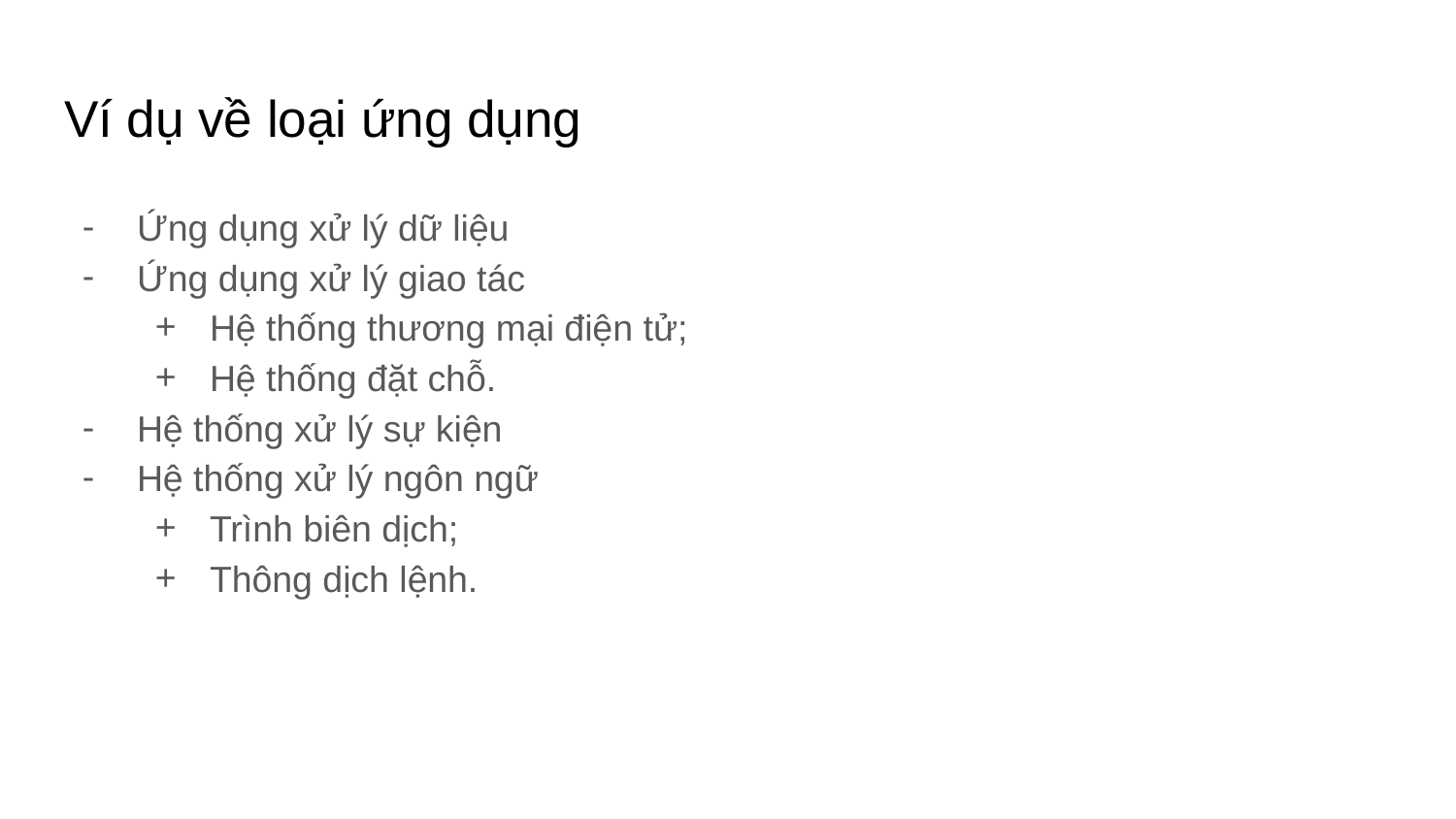

# Ví dụ về loại ứng dụng
Ứng dụng xử lý dữ liệu
Ứng dụng xử lý giao tác
Hệ thống thương mại điện tử;
Hệ thống đặt chỗ.
Hệ thống xử lý sự kiện
Hệ thống xử lý ngôn ngữ
Trình biên dịch;
Thông dịch lệnh.